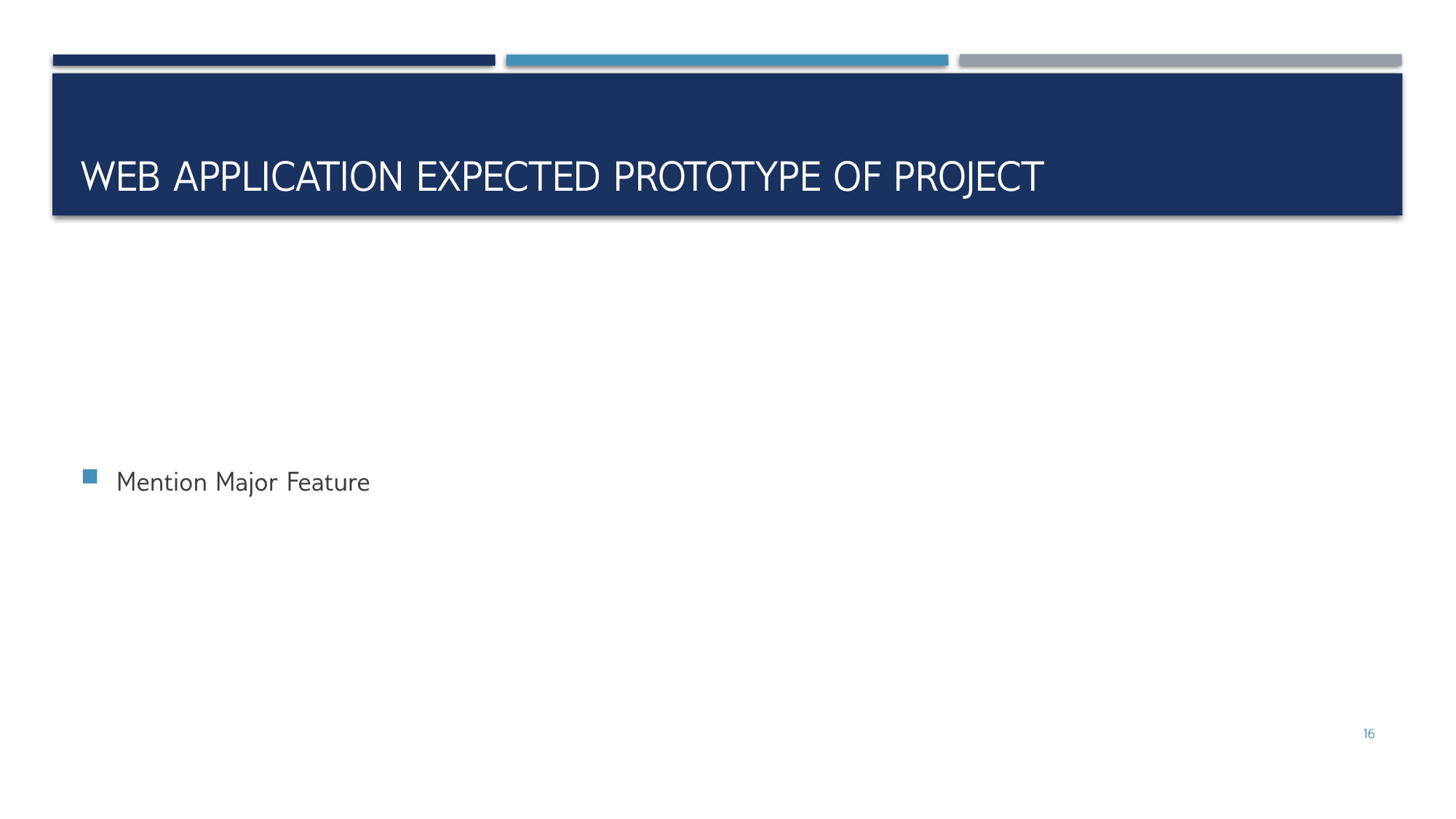

# Web Application Expected Prototype of Project
Mention Major Feature
16